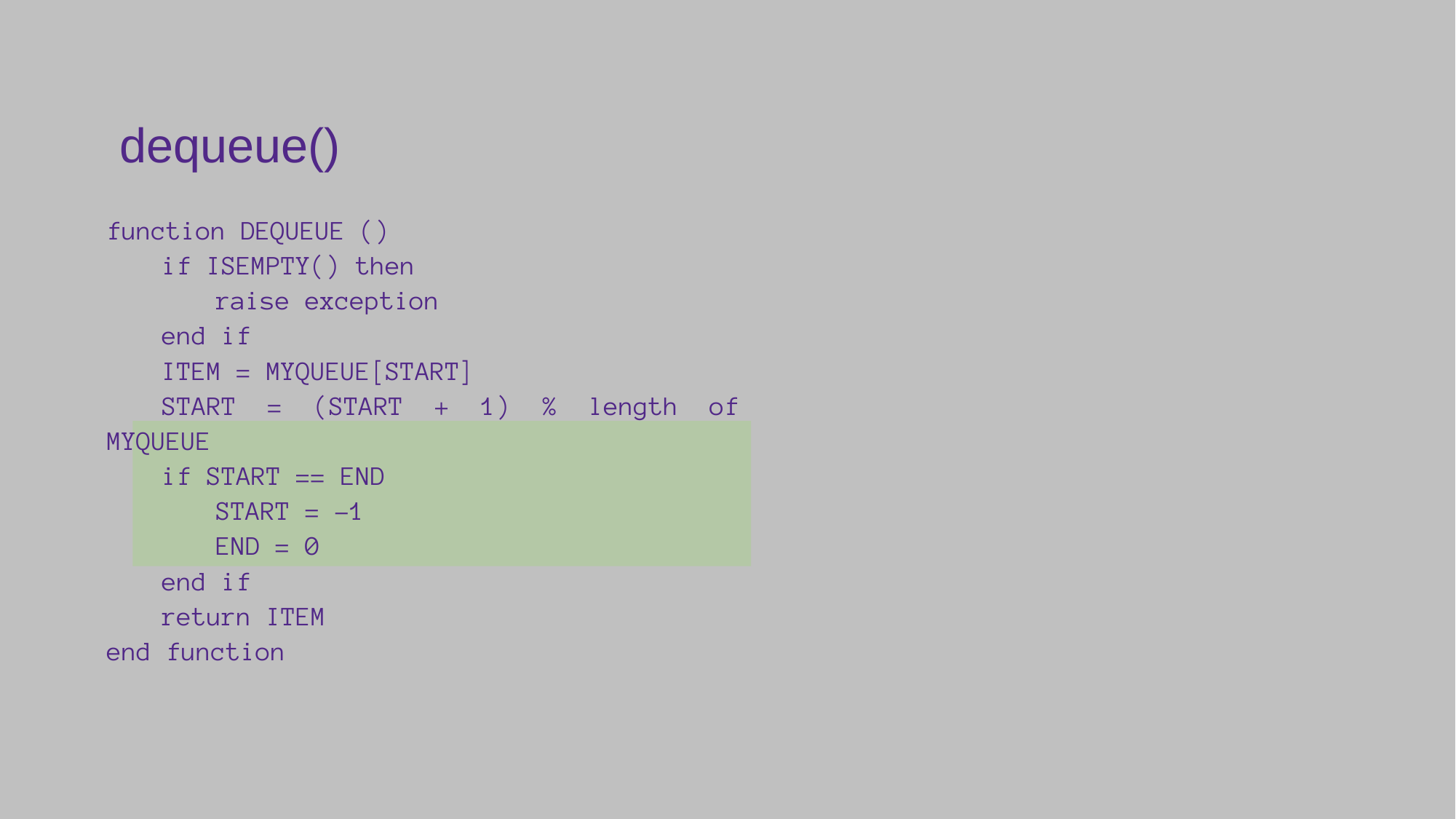

dequeue()
function DEQUEUE ()
	if ISEMPTY() then
		raise exception
	end if
	ITEM = MYQUEUE[START]
	START = (START + 1) % length of MYQUEUE
	if START == END
		START = -1
		END = 0
	end if
	return ITEM
end function